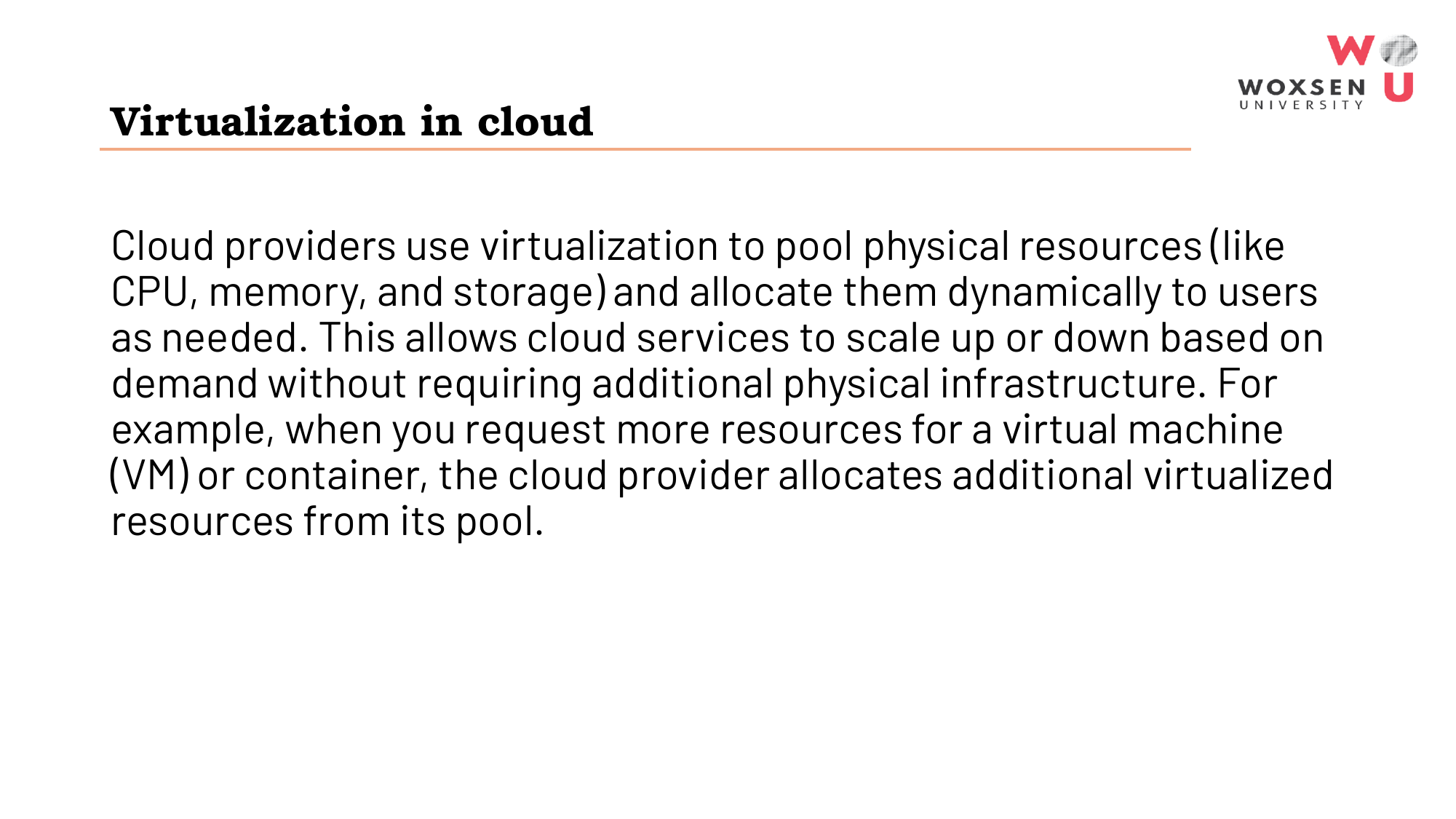

# Virtualization in cloud
Cloud providers use virtualization to pool physical resources (like CPU, memory, and storage) and allocate them dynamically to users as needed. This allows cloud services to scale up or down based on demand without requiring additional physical infrastructure. For example, when you request more resources for a virtual machine (VM) or container, the cloud provider allocates additional virtualized resources from its pool.